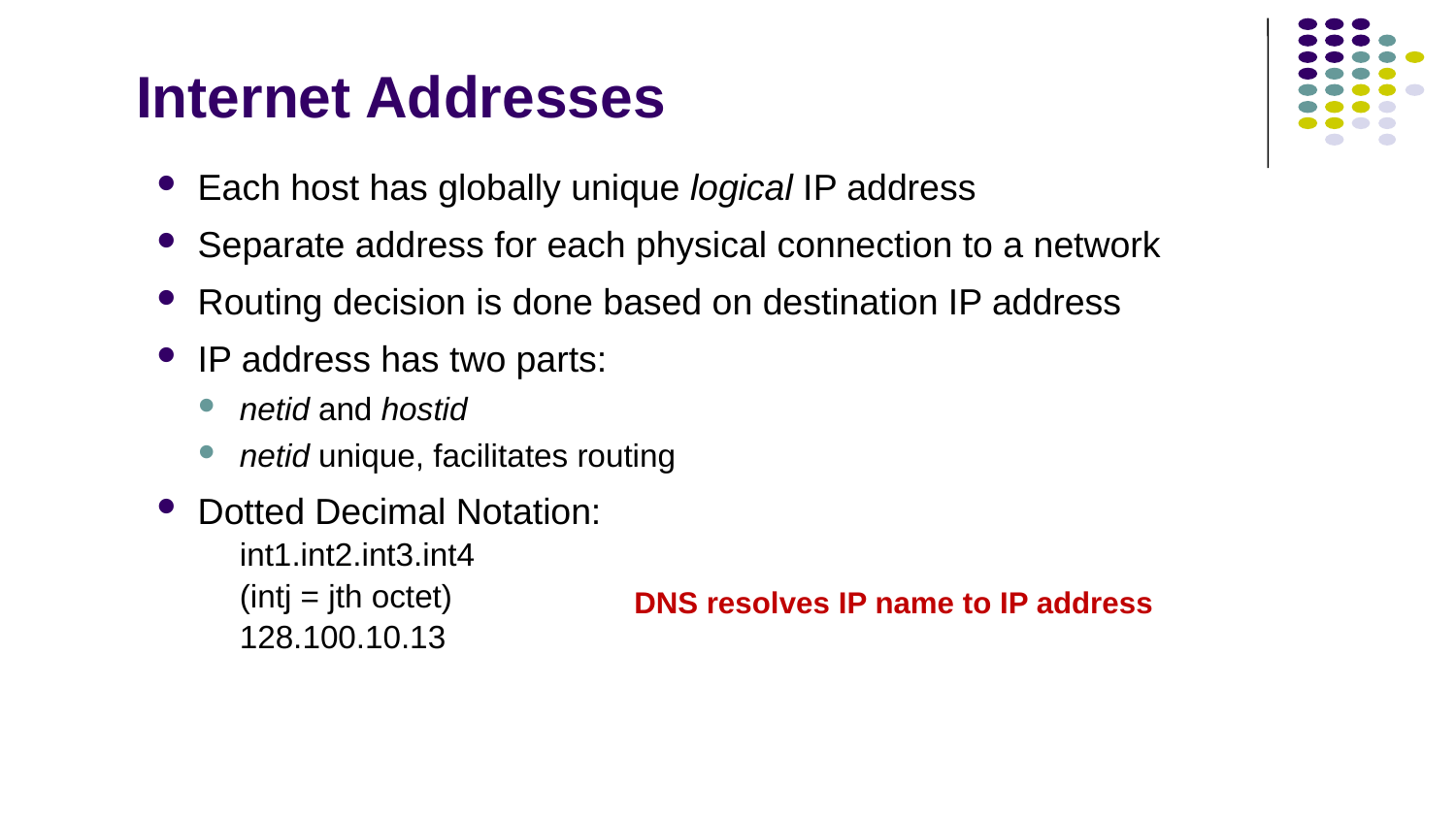

# Internet Addresses
Each host has globally unique logical IP address
Separate address for each physical connection to a network
Routing decision is done based on destination IP address
IP address has two parts:
netid and hostid
netid unique, facilitates routing
Dotted Decimal Notation:
	int1.int2.int3.int4
	(intj = jth octet)
	128.100.10.13
DNS resolves IP name to IP address